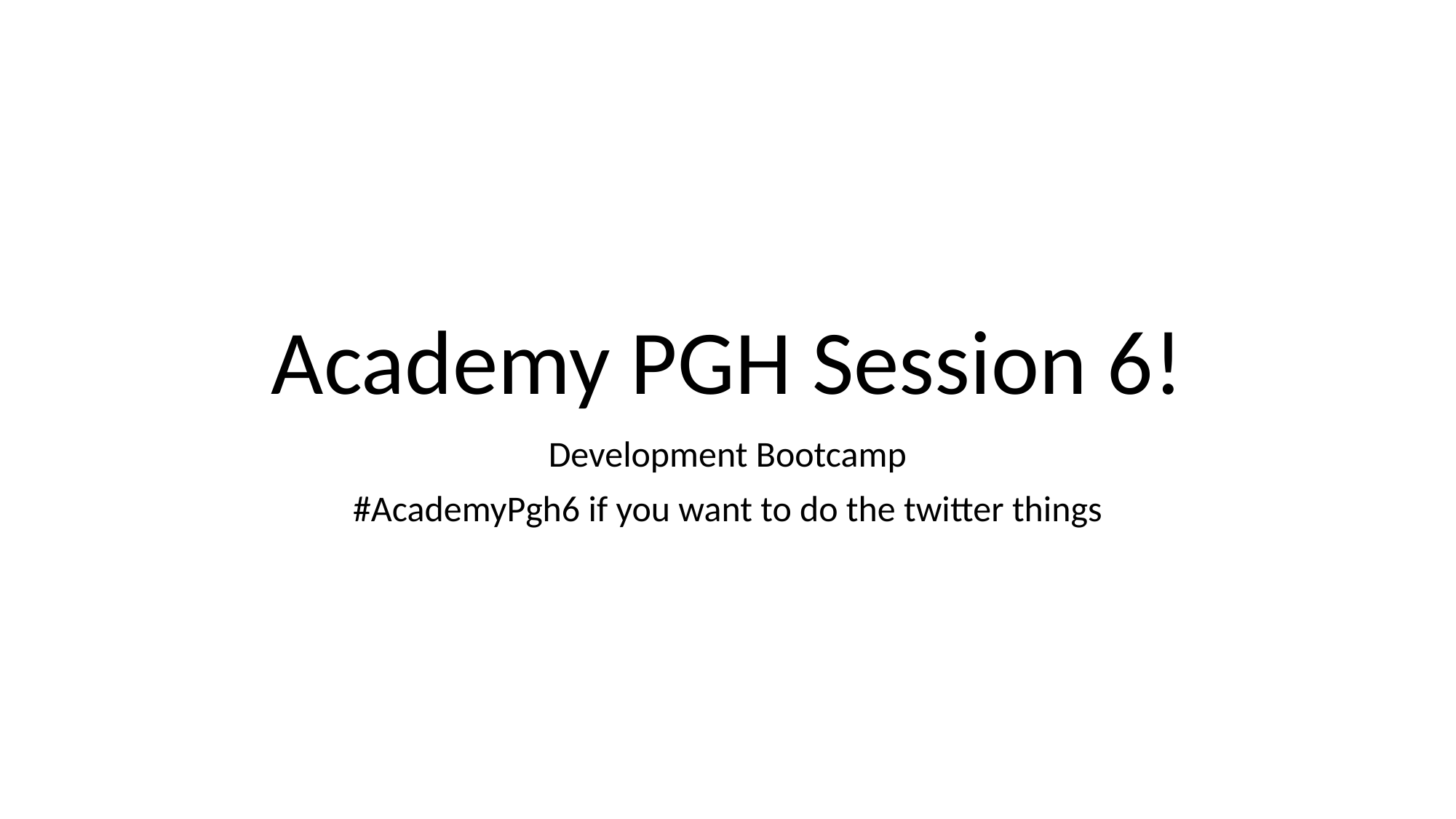

# Academy PGH Session 6!
Development Bootcamp
#AcademyPgh6 if you want to do the twitter things